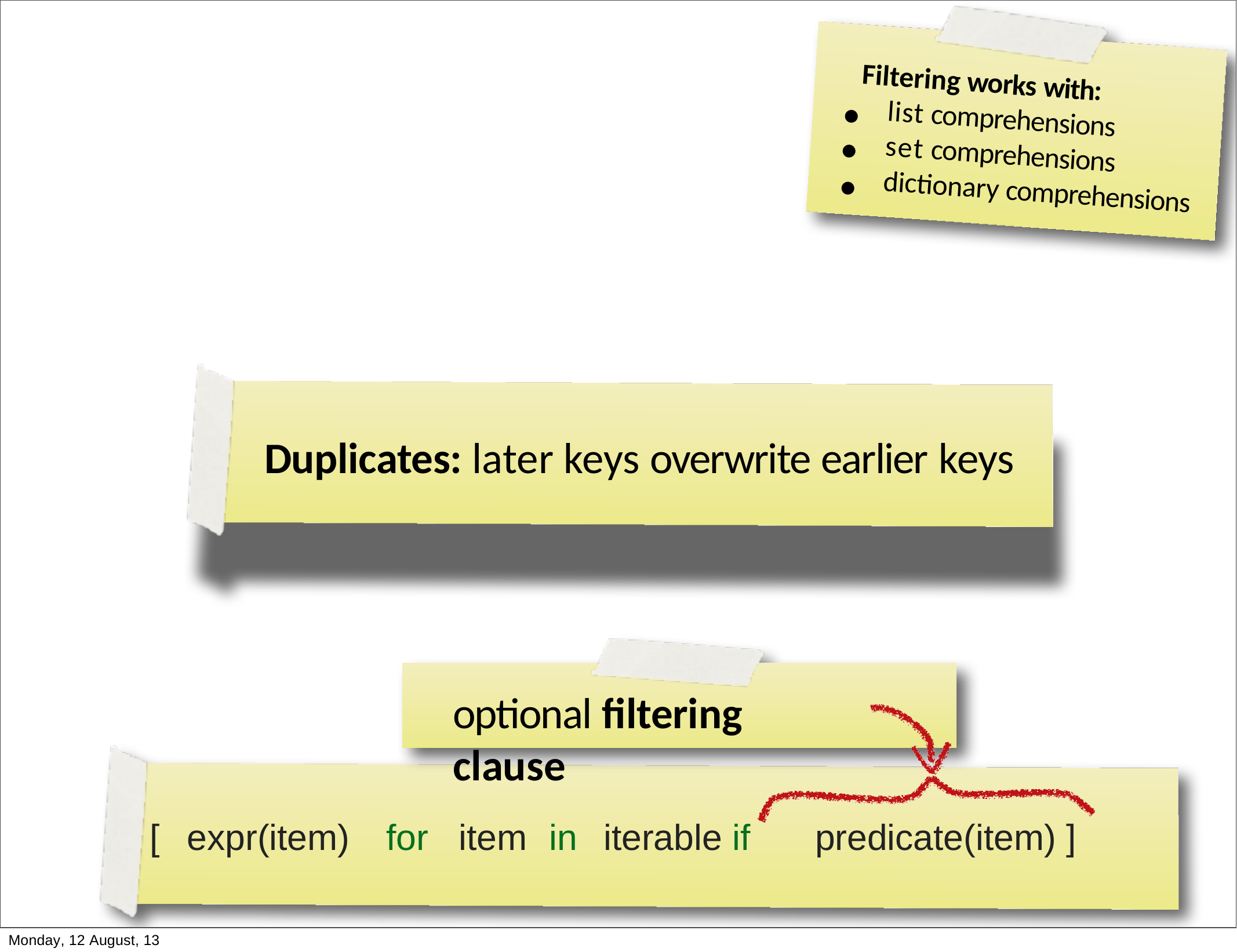

Filtering works with:
•
list comprehensions
•
set comprehensions
•
dictionary comprehensions

Duplicates: later keys overwrite earlier keys

optional filtering clause

[	expr(item)	for	item	in	iterable if	predicate(item) ]
Monday, 12 August, 13